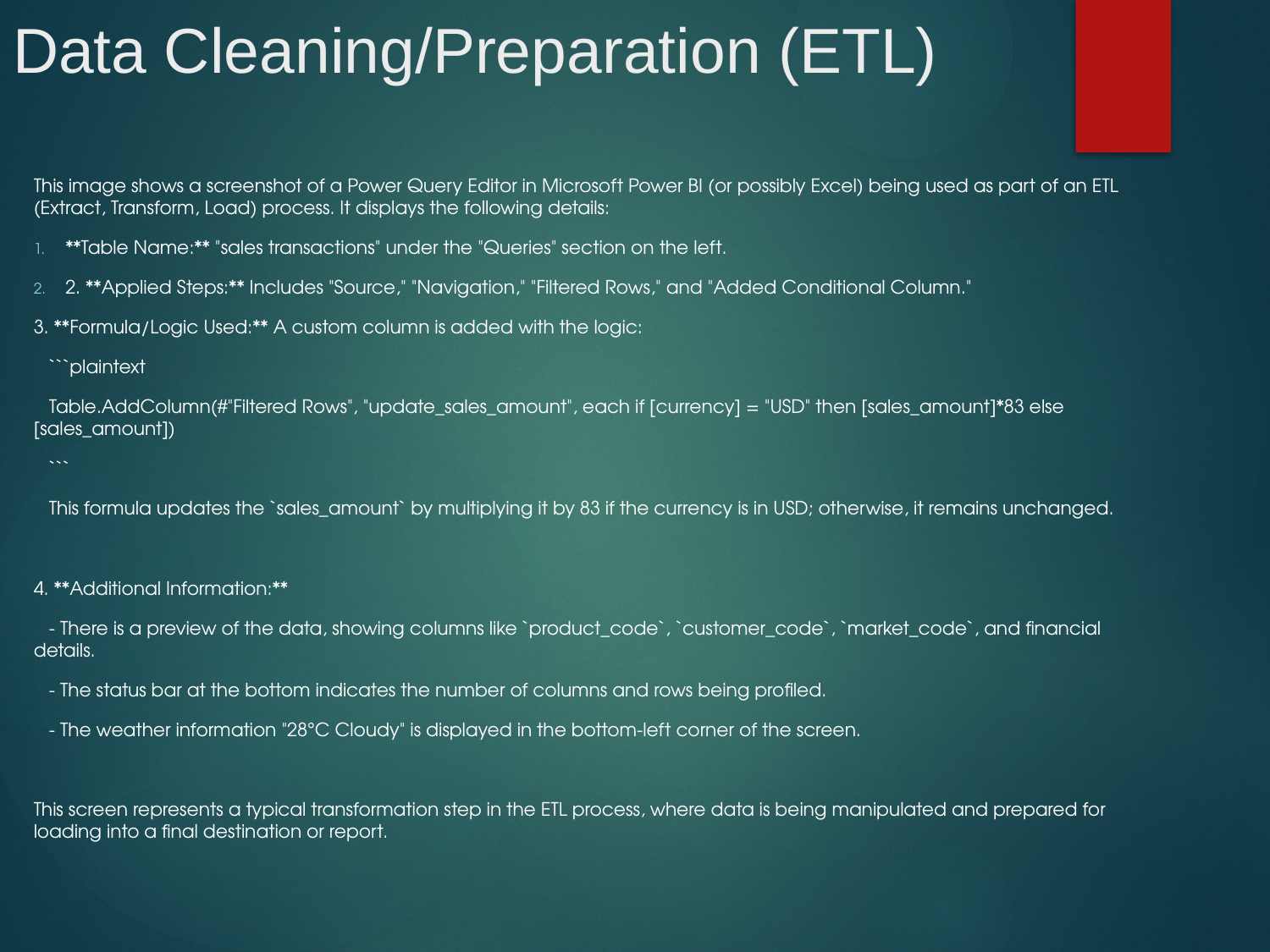

# Data Cleaning/Preparation (ETL)
This image shows a screenshot of a Power Query Editor in Microsoft Power BI (or possibly Excel) being used as part of an ETL (Extract, Transform, Load) process. It displays the following details:
**Table Name:** "sales transactions" under the "Queries" section on the left.
2. **Applied Steps:** Includes "Source," "Navigation," "Filtered Rows," and "Added Conditional Column."
3. **Formula/Logic Used:** A custom column is added with the logic:
   ```plaintext
   Table.AddColumn(#"Filtered Rows", "update_sales_amount", each if [currency] = "USD" then [sales_amount]*83 else [sales_amount])
   ```
   This formula updates the `sales_amount` by multiplying it by 83 if the currency is in USD; otherwise, it remains unchanged.

4. **Additional Information:**
   - There is a preview of the data, showing columns like `product_code`, `customer_code`, `market_code`, and financial details.
   - The status bar at the bottom indicates the number of columns and rows being profiled.
   - The weather information "28°C Cloudy" is displayed in the bottom-left corner of the screen.

This screen represents a typical transformation step in the ETL process, where data is being manipulated and prepared for loading into a final destination or report.